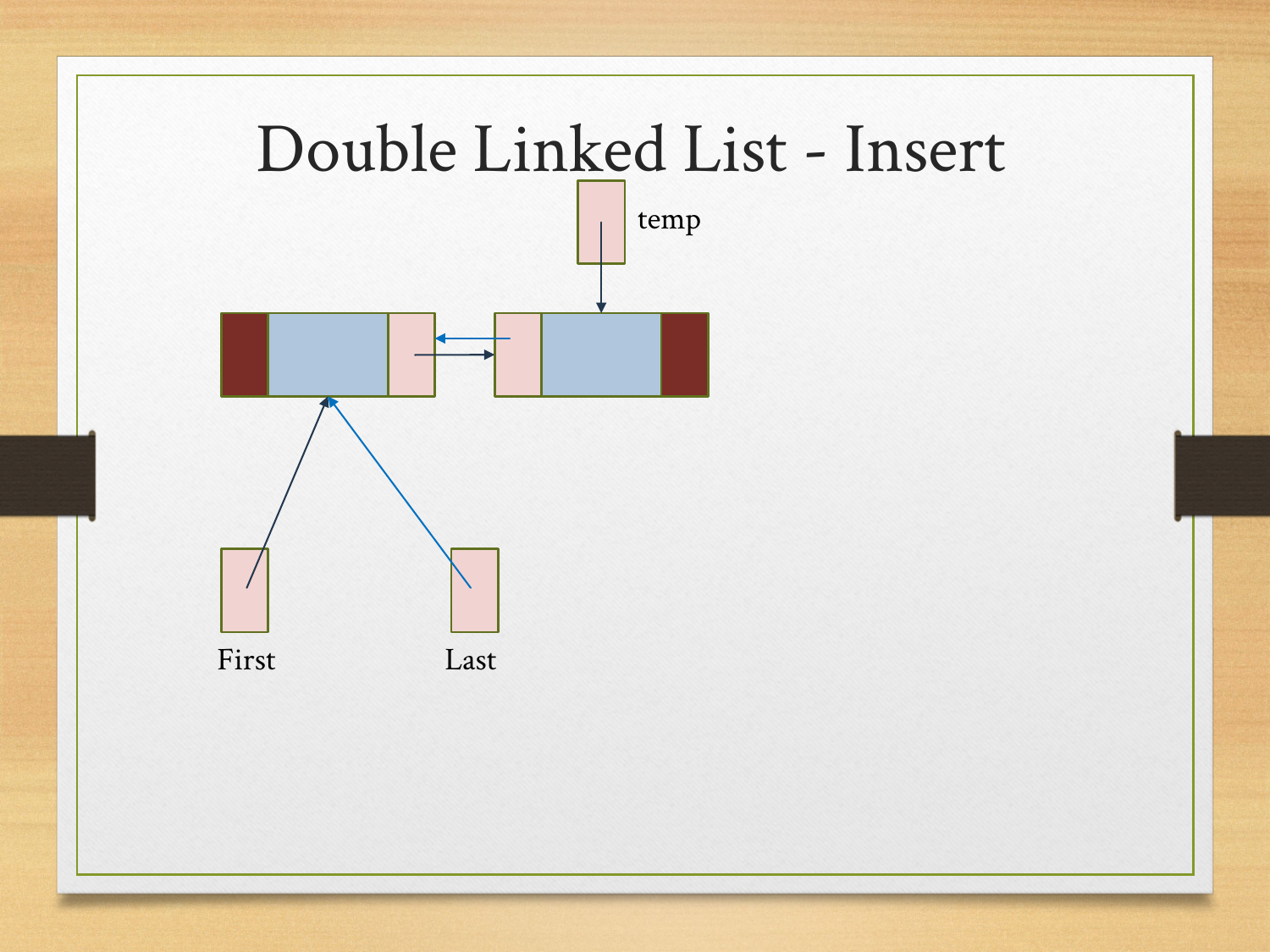

Double Linked List - Insert

temp

First
Last